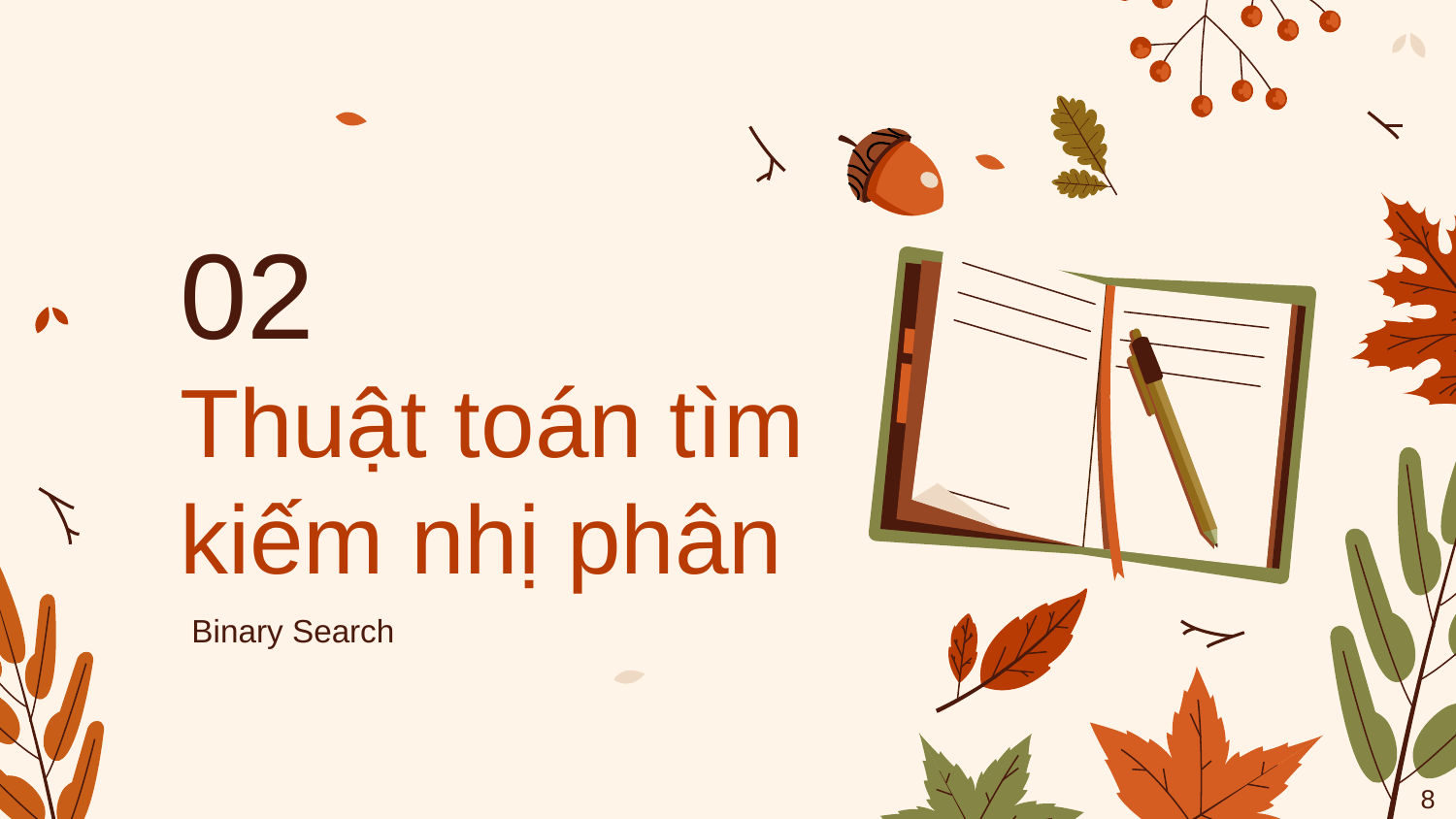

02
# Thuật toán tìm kiếm nhị phân
Binary Search

8